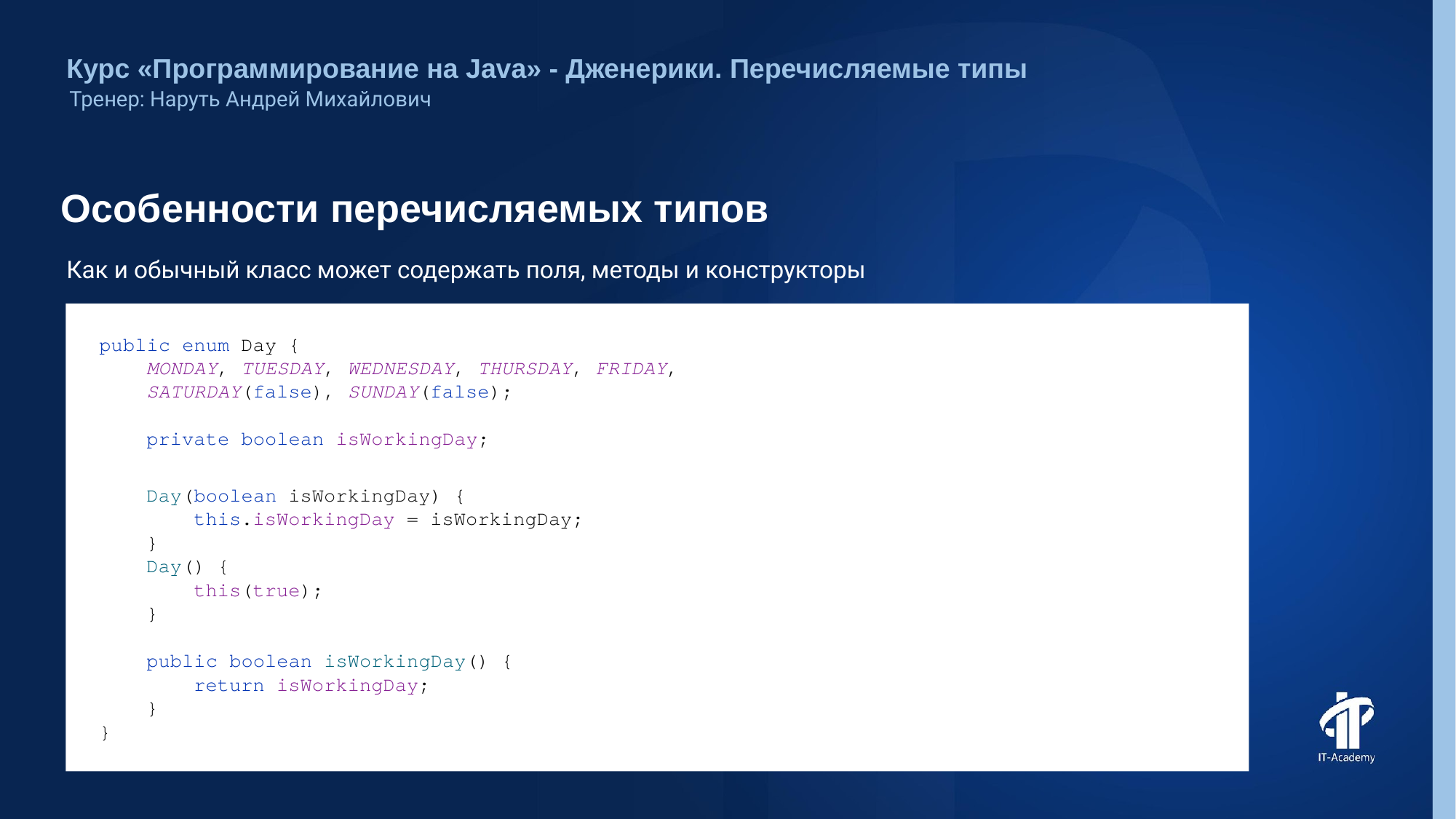

Курс «Программирование на Java» - Дженерики. Перечисляемые типы
Тренер: Наруть Андрей Михайлович
# Особенности перечисляемых типов
Как и обычный класс может содержать поля, методы и конструкторы

public enum Day {
    MONDAY, TUESDAY, WEDNESDAY, THURSDAY, FRIDAY,
    SATURDAY(false), SUNDAY(false);

    private boolean isWorkingDay;

    Day(boolean isWorkingDay) {
        this.isWorkingDay = isWorkingDay;
    }
    Day() {
        this(true);
    }

    public boolean isWorkingDay() {
        return isWorkingDay;
    }
}